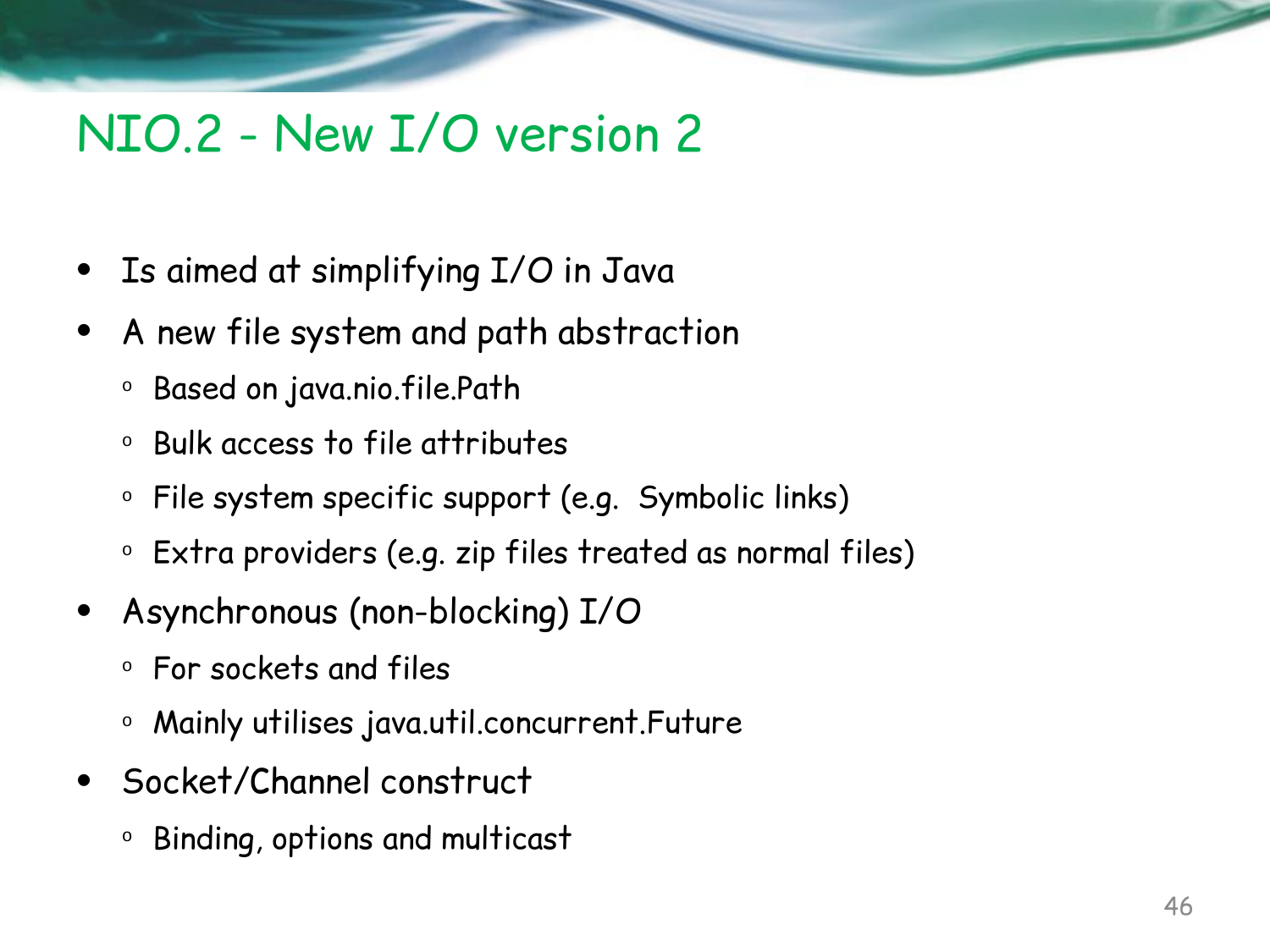

# NIO.2 - New I/O version 2
Is aimed at simplifying I/O in Java
A new file system and path abstraction
Based on java.nio.file.Path
Bulk access to file attributes
File system specific support (e.g.  Symbolic links)
Extra providers (e.g. zip files treated as normal files)
Asynchronous (non-blocking) I/O
For sockets and files
Mainly utilises java.util.concurrent.Future
Socket/Channel construct
Binding, options and multicast

46